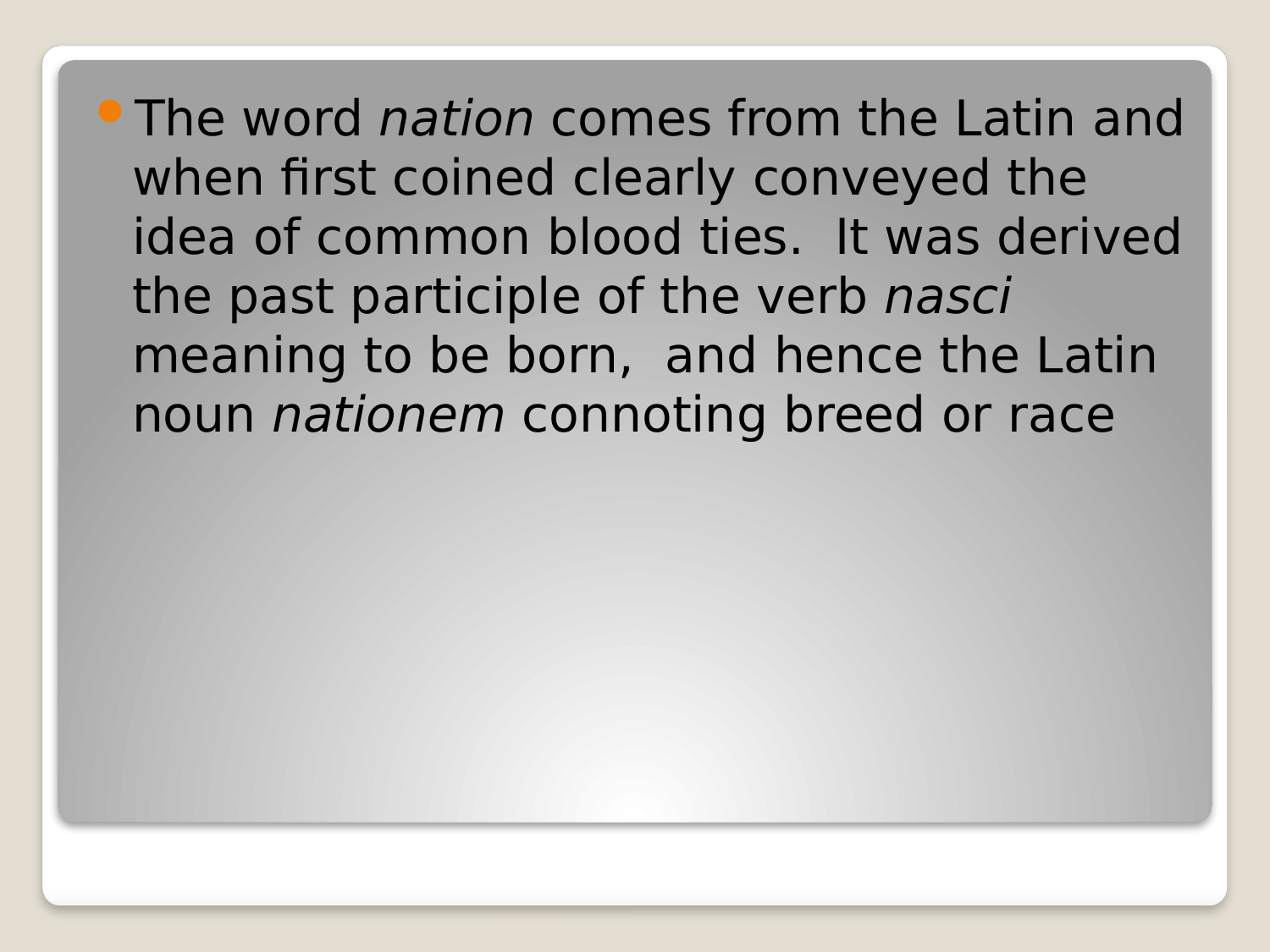

The word nation comes from the Latin and when first coined clearly conveyed the idea of common blood ties.  It was derived the past participle of the verb nasci  meaning to be born,  and hence the Latin noun nationem connoting breed or race
#